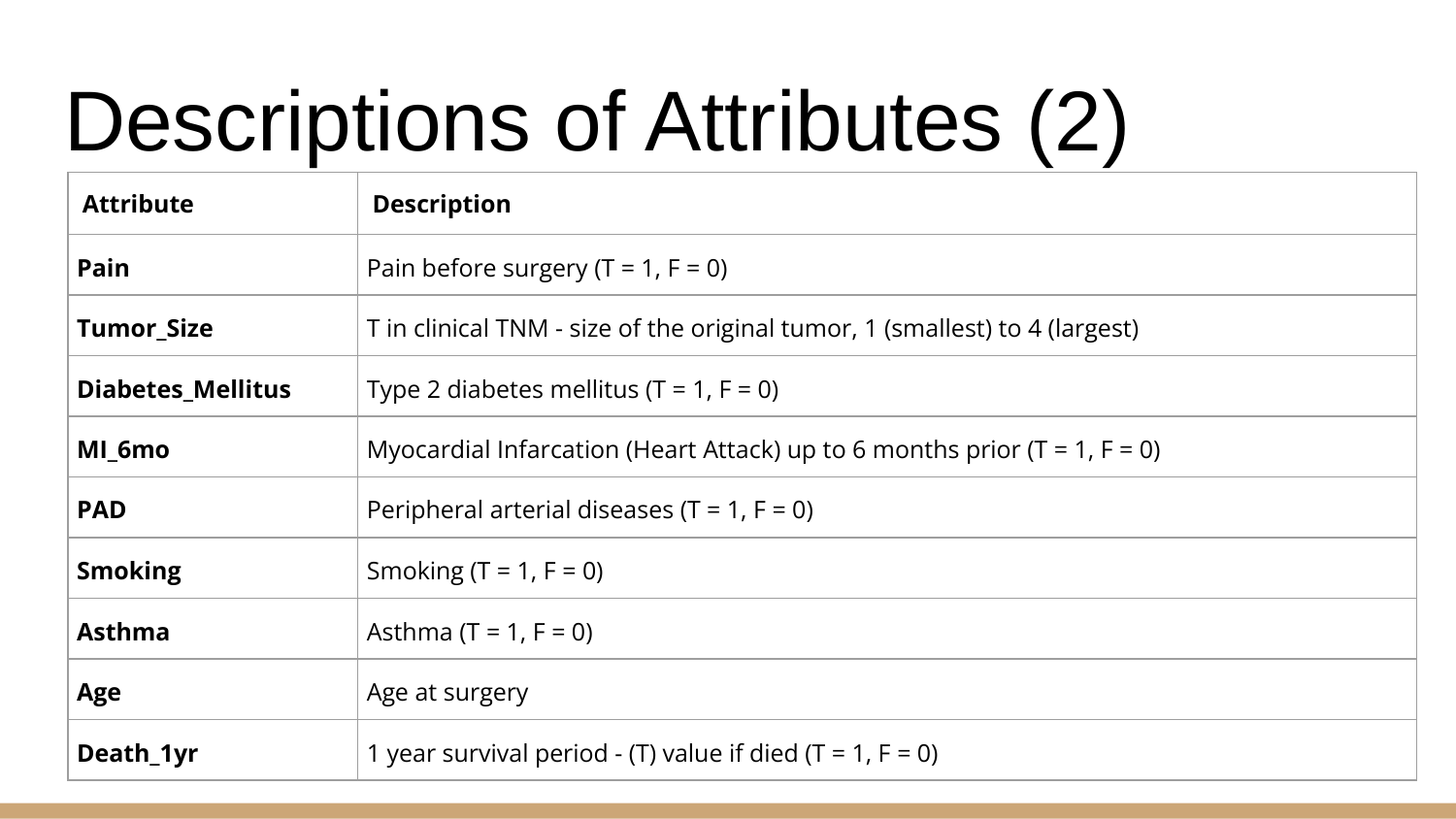

# Descriptions of Attributes (2)
| Attribute | Description |
| --- | --- |
| Pain | Pain before surgery (T = 1, F = 0) |
| Tumor\_Size | T in clinical TNM - size of the original tumor, 1 (smallest) to 4 (largest) |
| Diabetes\_Mellitus | Type 2 diabetes mellitus (T = 1, F = 0) |
| MI\_6mo | Myocardial Infarcation (Heart Attack) up to 6 months prior (T = 1, F = 0) |
| PAD | Peripheral arterial diseases (T = 1, F = 0) |
| Smoking | Smoking (T = 1, F = 0) |
| Asthma | Asthma (T = 1, F = 0) |
| Age | Age at surgery |
| Death\_1yr | 1 year survival period - (T) value if died (T = 1, F = 0) |